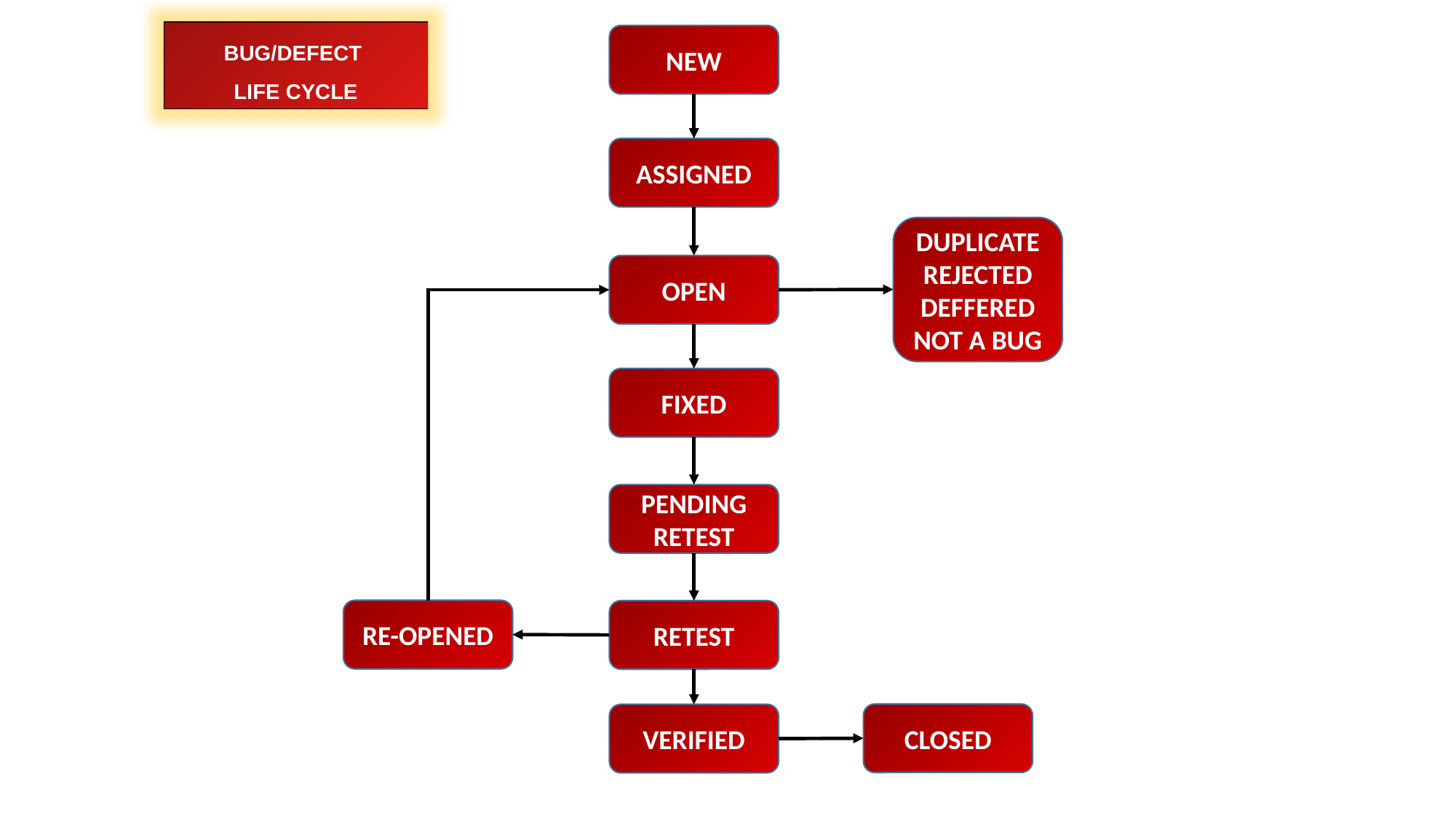

BUG/DEFECT
LIFE CYCLE
NEW
ASSIGNED
DUPLICATE REJECTED DEFFERED NOT A BUG
OPEN
FIXED
PENDING RETEST
RE-OPENED
RETEST
CLOSED
VERIFIED